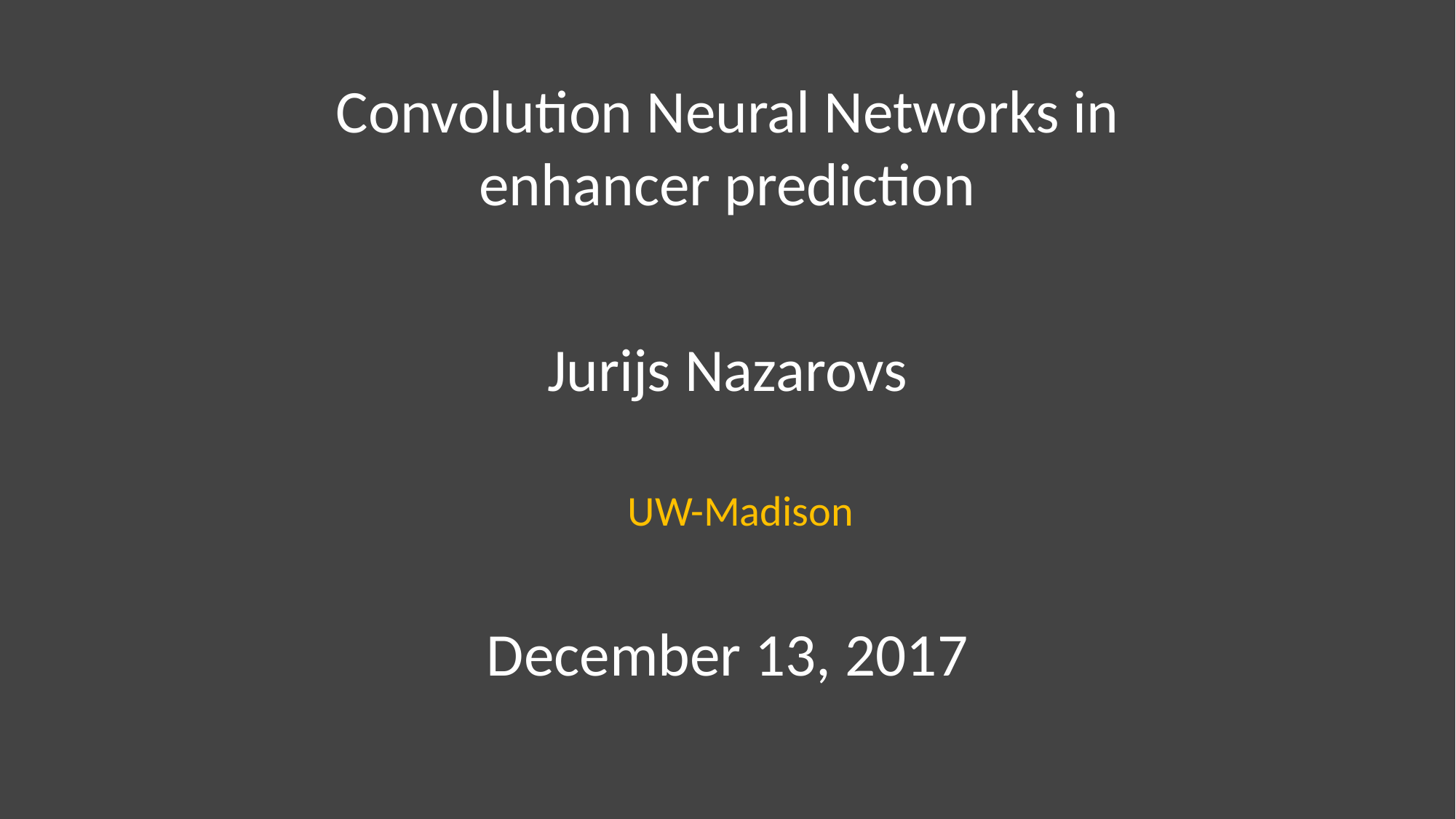

Convolution Neural Networks in enhancer prediction
Jurijs Nazarovs
UW-Madison
December 13, 2017